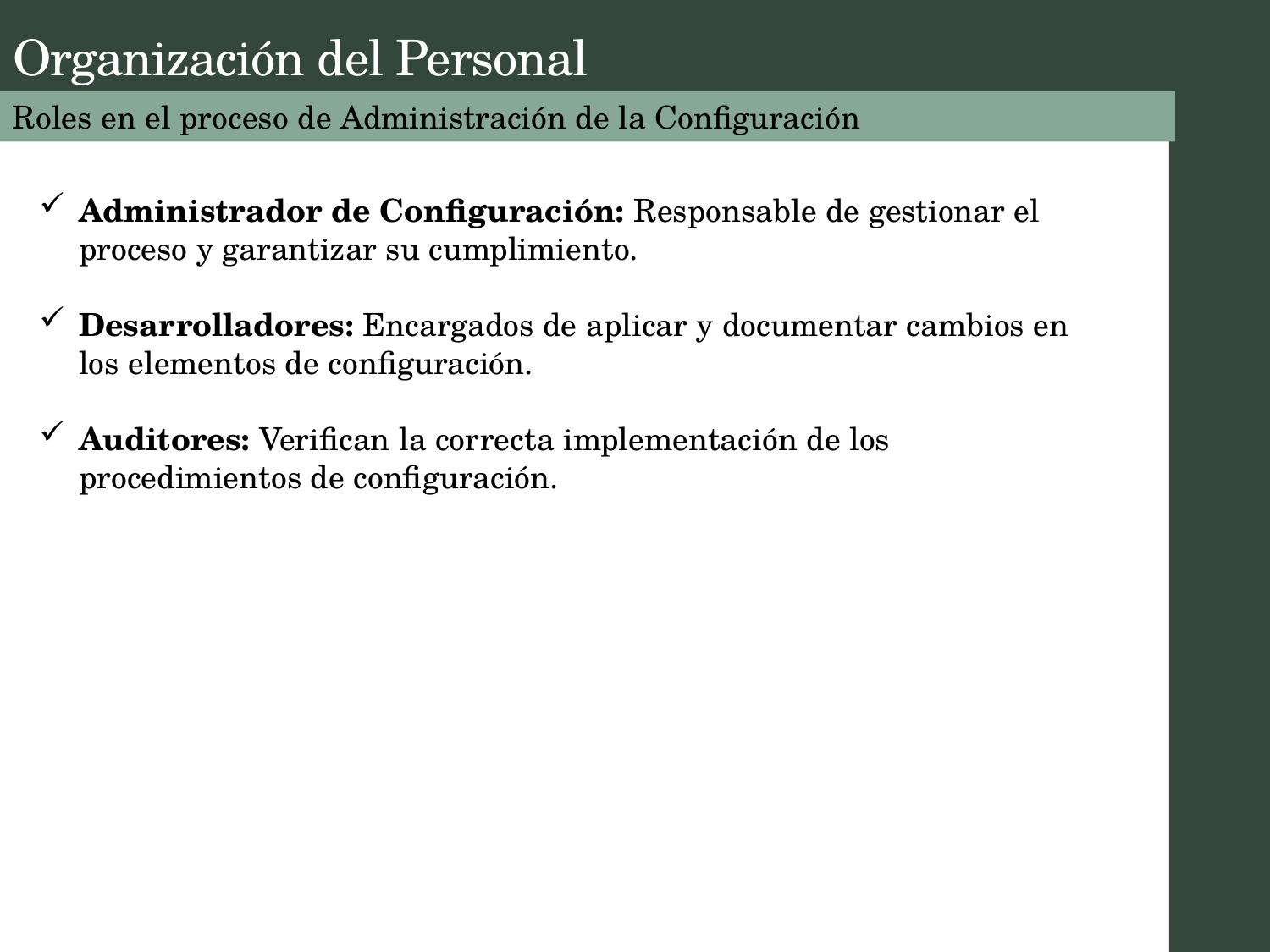

# Organización del Personal
Roles en el proceso de Administración de la Configuración
Administrador de Configuración: Responsable de gestionar el proceso y garantizar su cumplimiento.

Desarrolladores: Encargados de aplicar y documentar cambios en los elementos de configuración.

Auditores: Verifican la correcta implementación de los procedimientos de configuración.